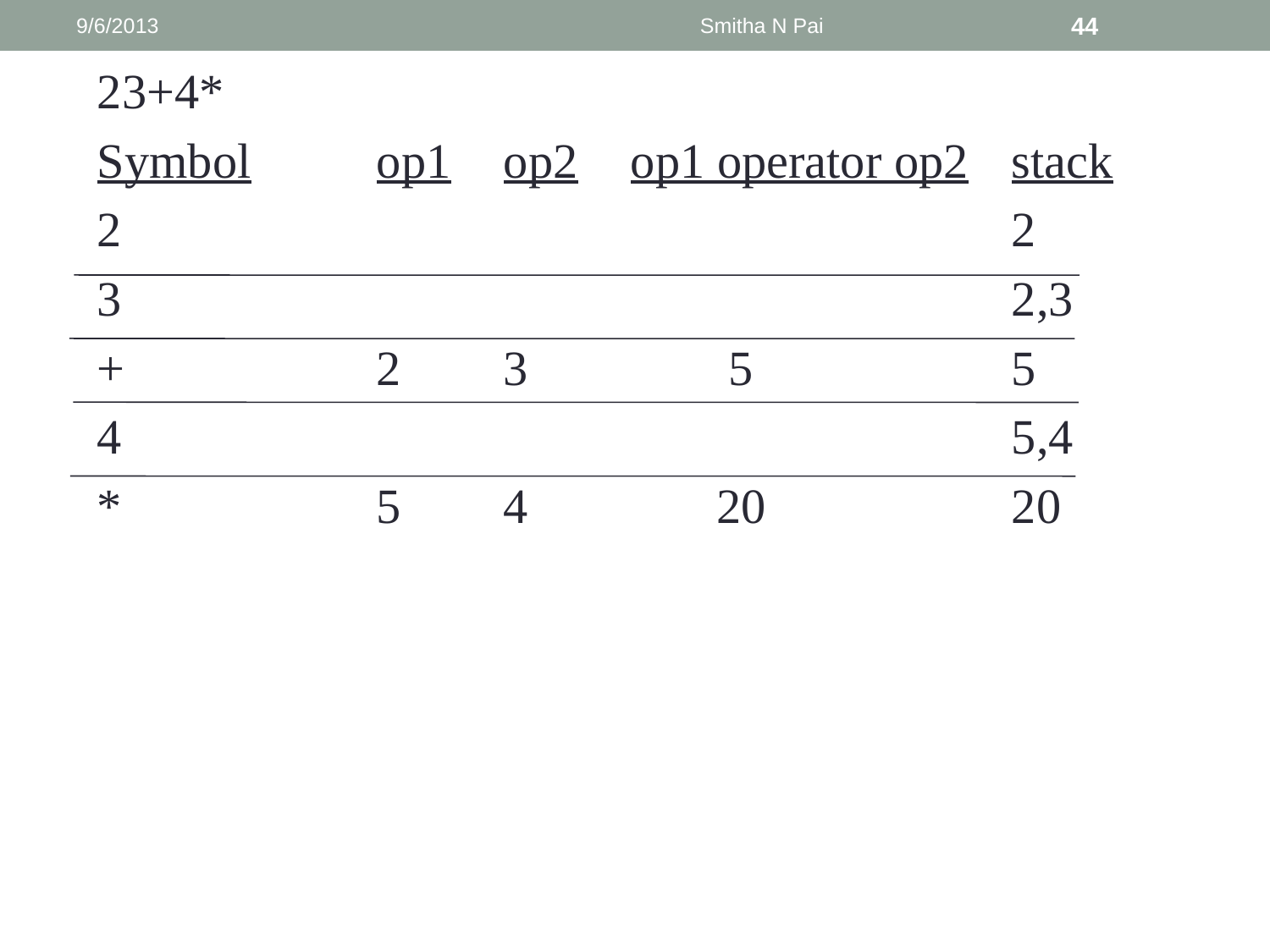

9/6/2013
Smitha N Pai
44
23+4*
Symbol	op1	op2	op1 operator op2	stack
2								2
3								2,3
+		2	3	        5			5
4								5,4
*			5	4	       20		20